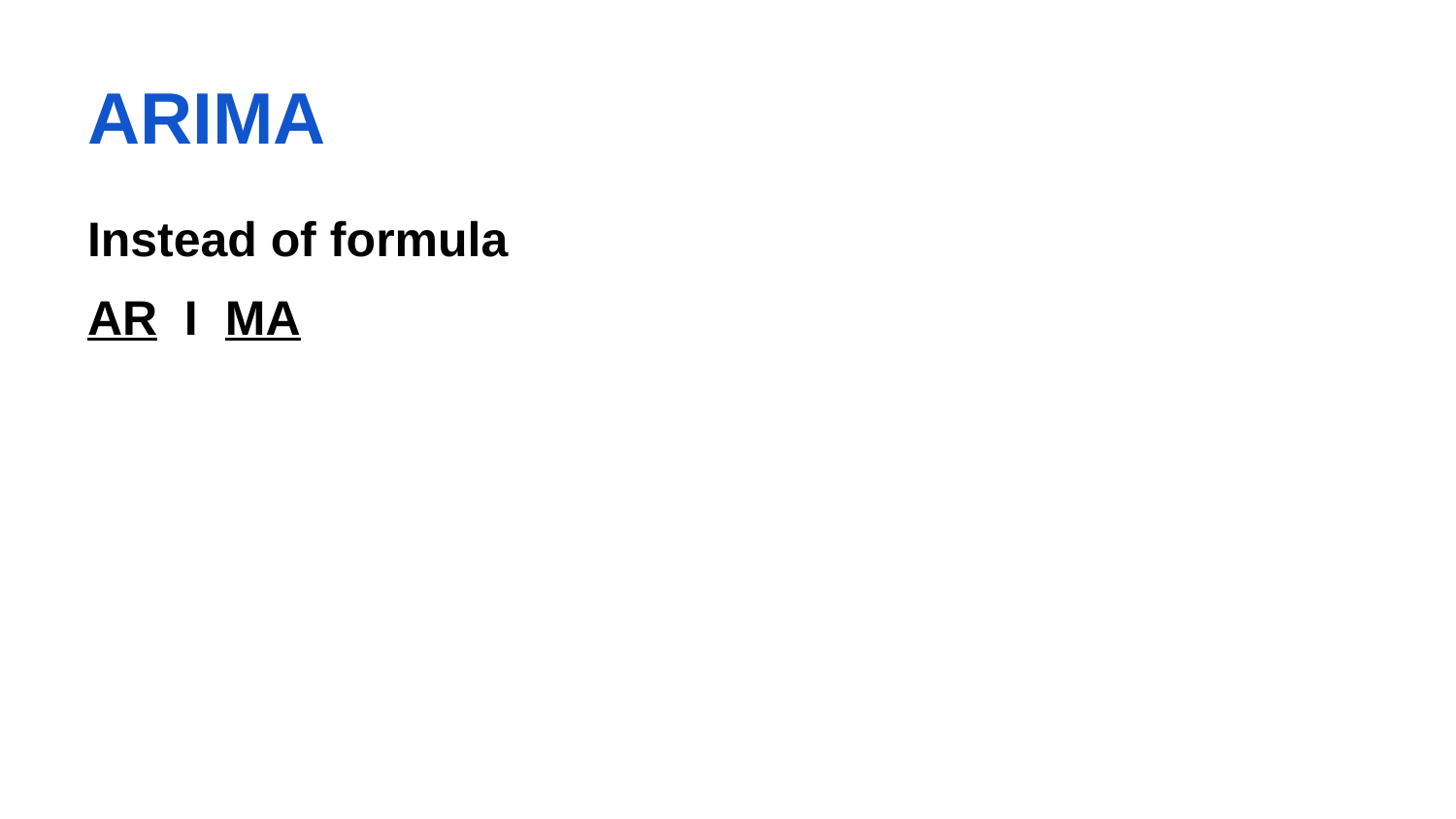

# ARIMA
Instead of formula
AR  I  MA